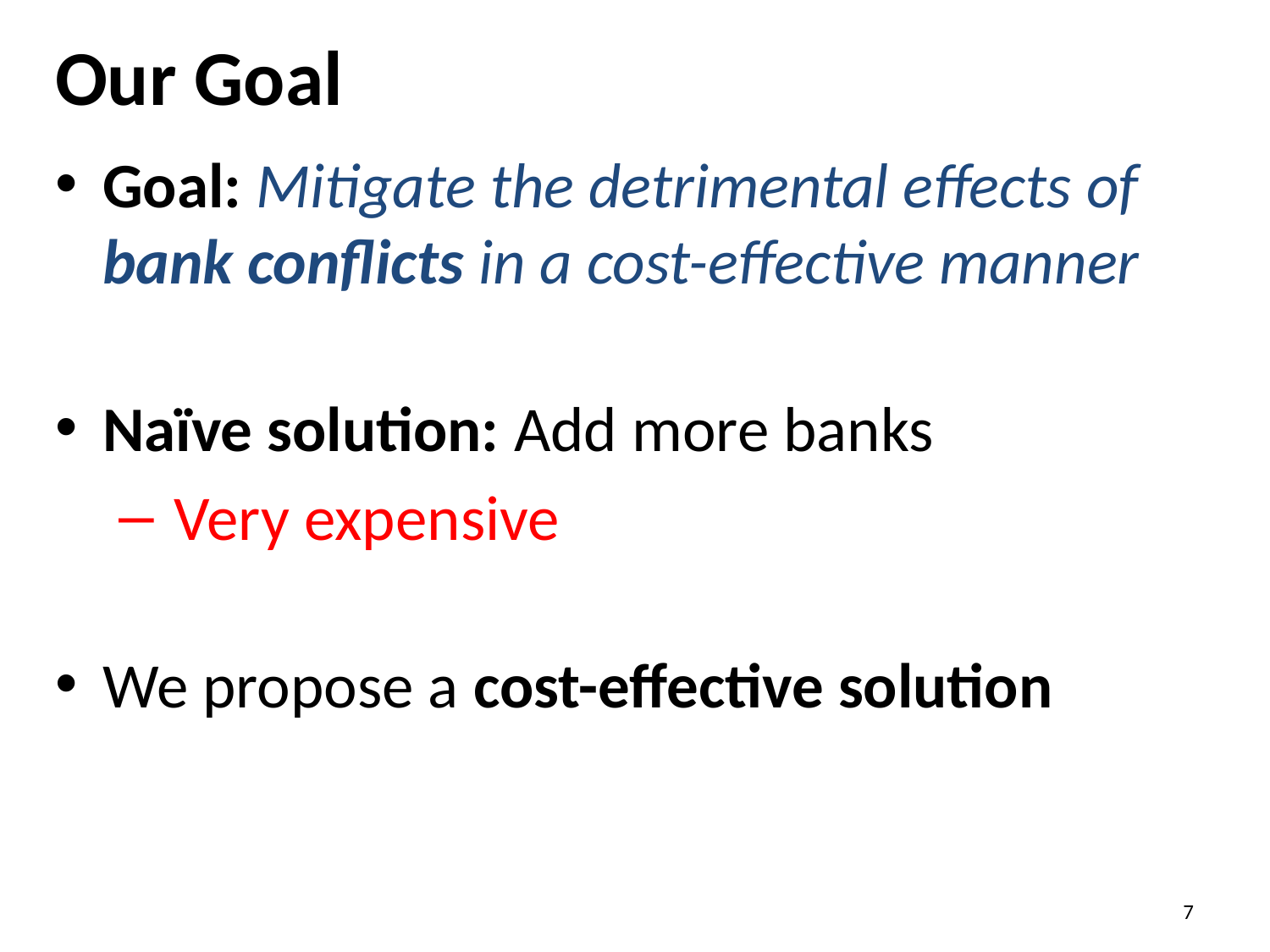

# Our Goal
Goal: Mitigate the detrimental effects of bank conflicts in a cost-effective manner

Naïve solution: Add more banks
Very expensive

We propose a cost-effective solution
7